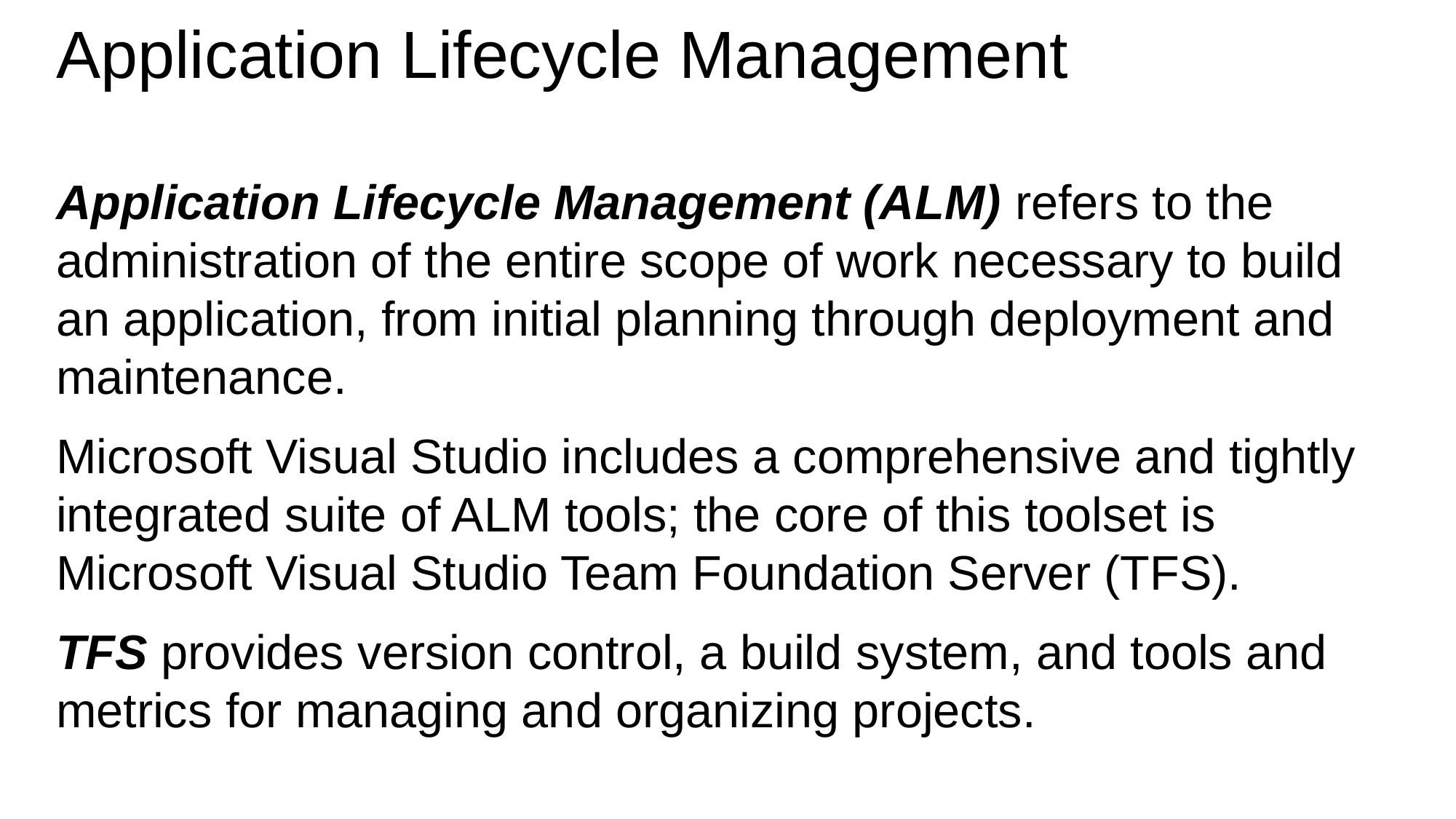

# Application Lifecycle Management
Application Lifecycle Management (ALM) refers to the administration of the entire scope of work necessary to build an application, from initial planning through deployment and maintenance.
Microsoft Visual Studio includes a comprehensive and tightly integrated suite of ALM tools; the core of this toolset is Microsoft Visual Studio Team Foundation Server (TFS).
TFS provides version control, a build system, and tools and metrics for managing and organizing projects.